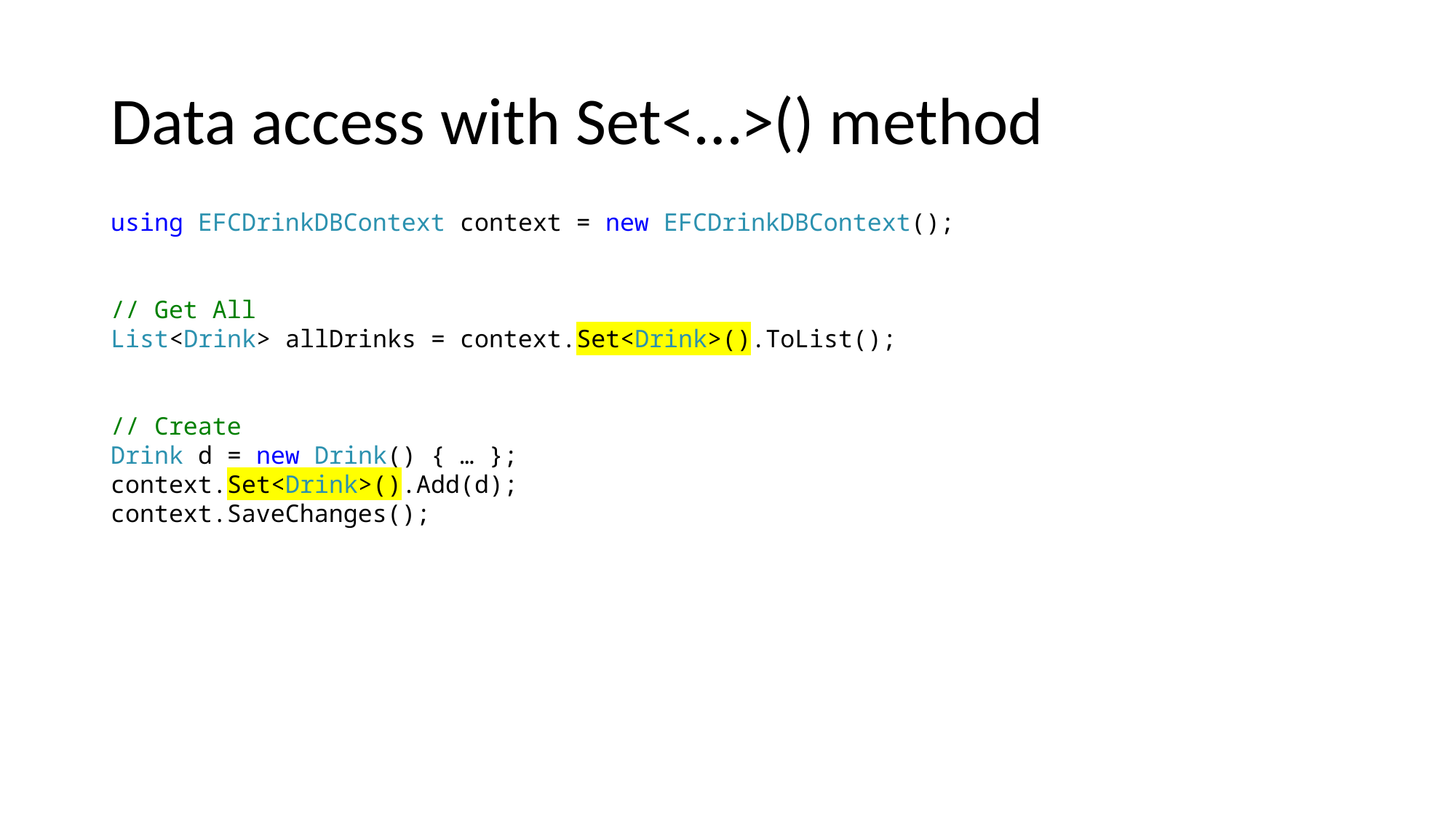

# Data access with Set<…>() method
using EFCDrinkDBContext context = new EFCDrinkDBContext();

// Get All
List<Drink> allDrinks = context.Set<Drink>().ToList();

// Create
Drink d = new Drink() { … };
context.Set<Drink>().Add(d);
context.SaveChanges();